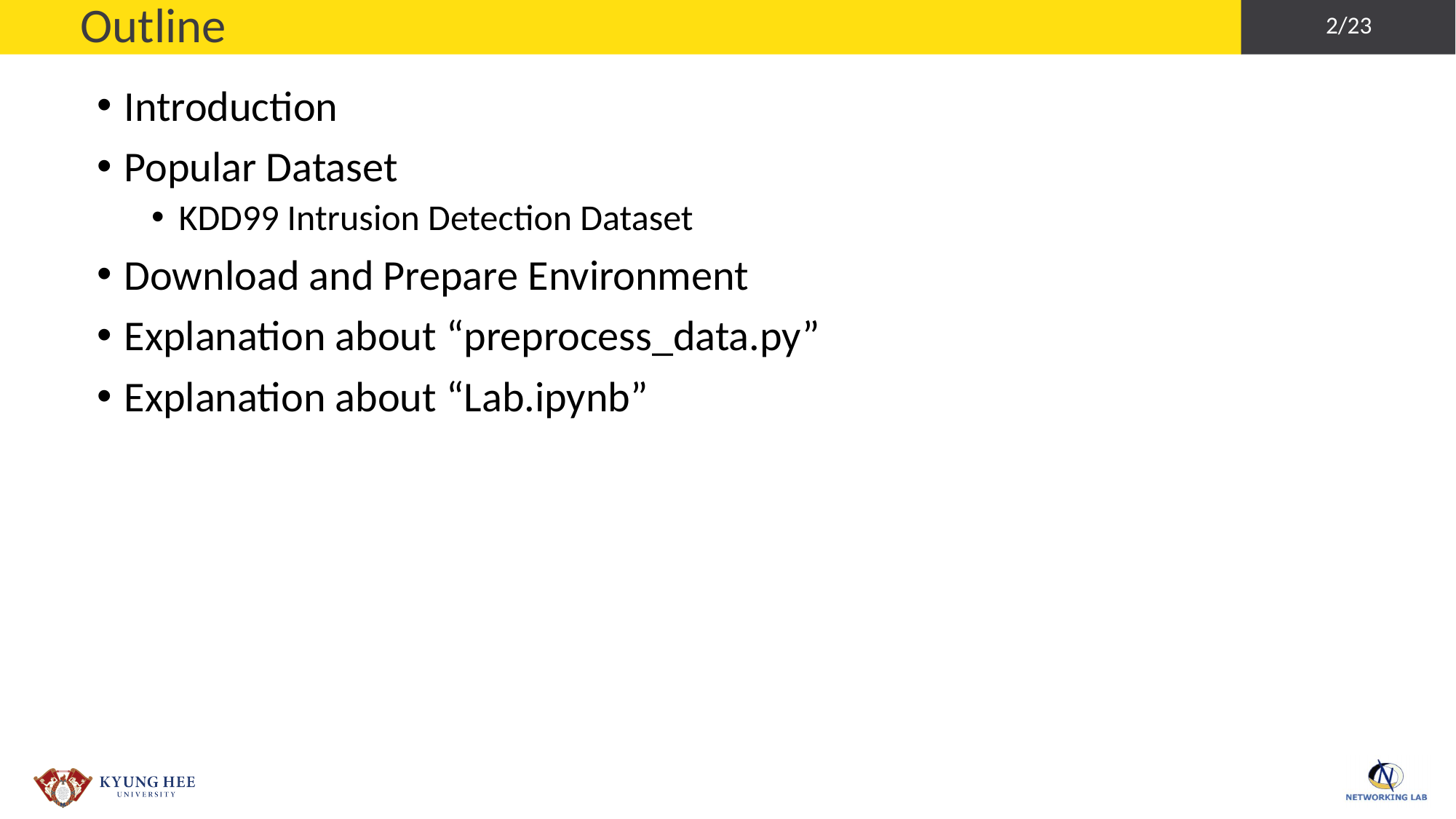

# Outline
2/23
Introduction
Popular Dataset
KDD99 Intrusion Detection Dataset
Download and Prepare Environment
Explanation about “preprocess_data.py”
Explanation about “Lab.ipynb”